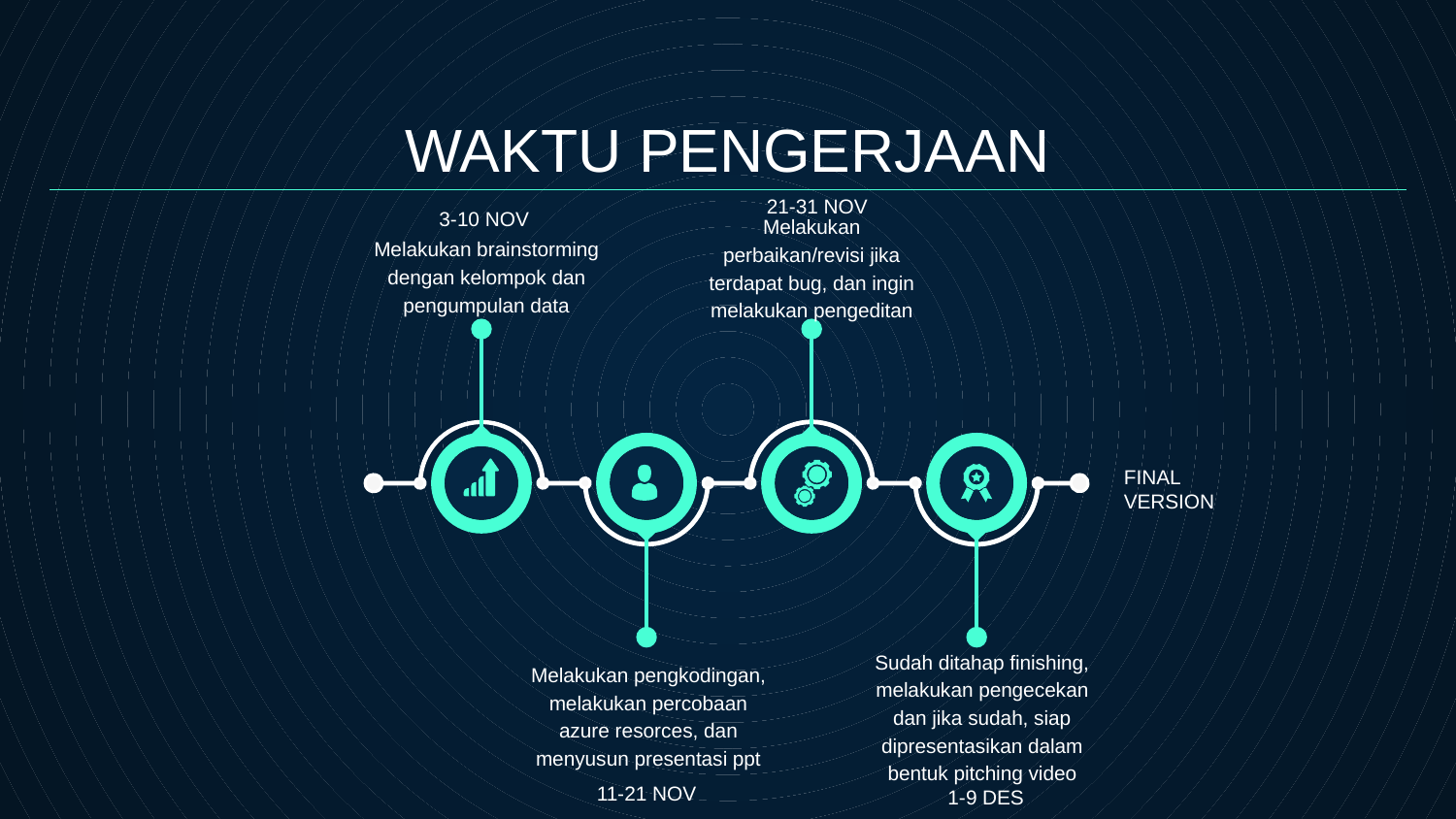

# WAKTU PENGERJAAN
21-31 NOV
3-10 NOV
Melakukan perbaikan/revisi jika terdapat bug, dan ingin melakukan pengeditan
Melakukan brainstorming dengan kelompok dan pengumpulan data

FINAL
VERSION

Sudah ditahap finishing, melakukan pengecekan dan jika sudah, siap dipresentasikan dalam bentuk pitching video

Melakukan pengkodingan, melakukan percobaan azure resorces, dan menyusun presentasi ppt
11-21 NOV
1-9 DES